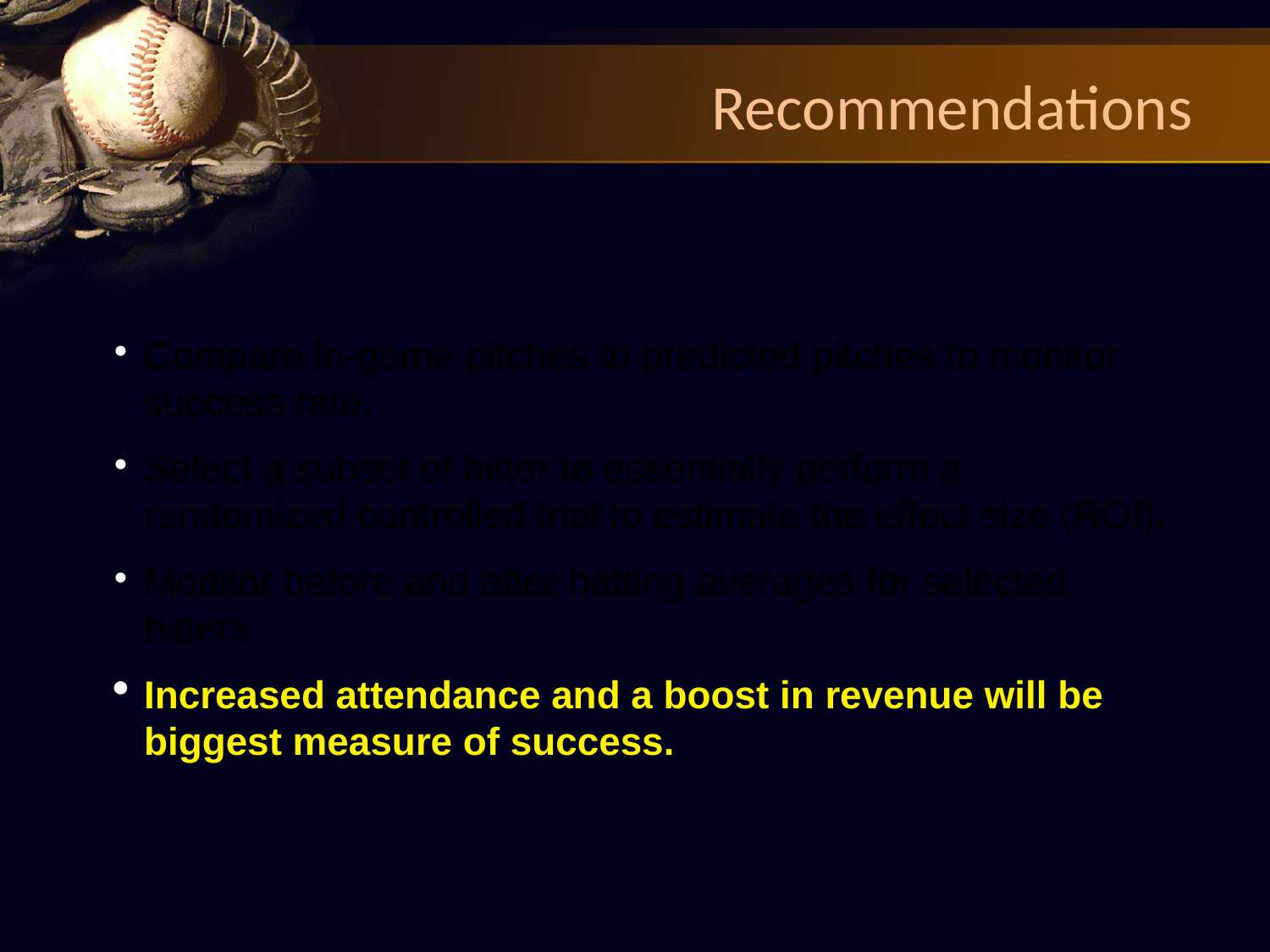

Recommendations
Compare in-game pitches to predicted pitches to monitor success rate.
Select a subset of hitter to essentially perform a randomized controlled trial to estimate the effect size (ROI).
Monitor before and after batting averages for selected hitters.
Increased attendance and a boost in revenue will be biggest measure of success.